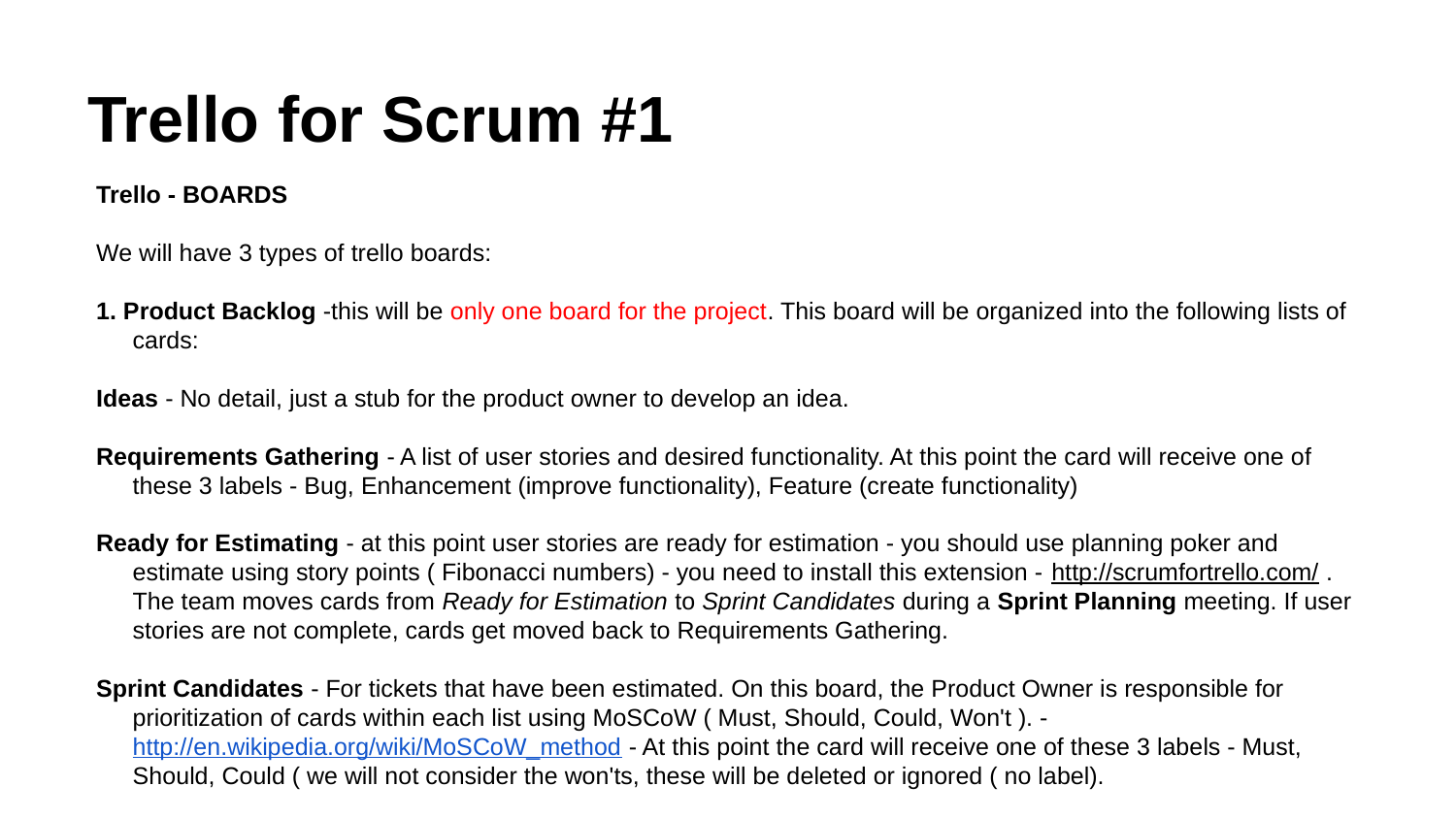

# Trello for Scrum #1

Trello - BOARDS

We will have 3 types of trello boards:

1. Product Backlog -this will be only one board for the project. This board will be organized into the following lists of cards:

Ideas - No detail, just a stub for the product owner to develop an idea.

Requirements Gathering - A list of user stories and desired functionality. At this point the card will receive one of these 3 labels - Bug, Enhancement (improve functionality), Feature (create functionality)

Ready for Estimating - at this point user stories are ready for estimation - you should use planning poker and estimate using story points ( Fibonacci numbers) - you need to install this extension - http://scrumfortrello.com/ . The team moves cards from Ready for Estimation to Sprint Candidates during a Sprint Planning meeting. If user stories are not complete, cards get moved back to Requirements Gathering.

Sprint Candidates - For tickets that have been estimated. On this board, the Product Owner is responsible for prioritization of cards within each list using MoSCoW ( Must, Should, Could, Won't ). - http://en.wikipedia.org/wiki/MoSCoW_method - At this point the card will receive one of these 3 labels - Must, Should, Could ( we will not consider the won'ts, these will be deleted or ignored ( no label).